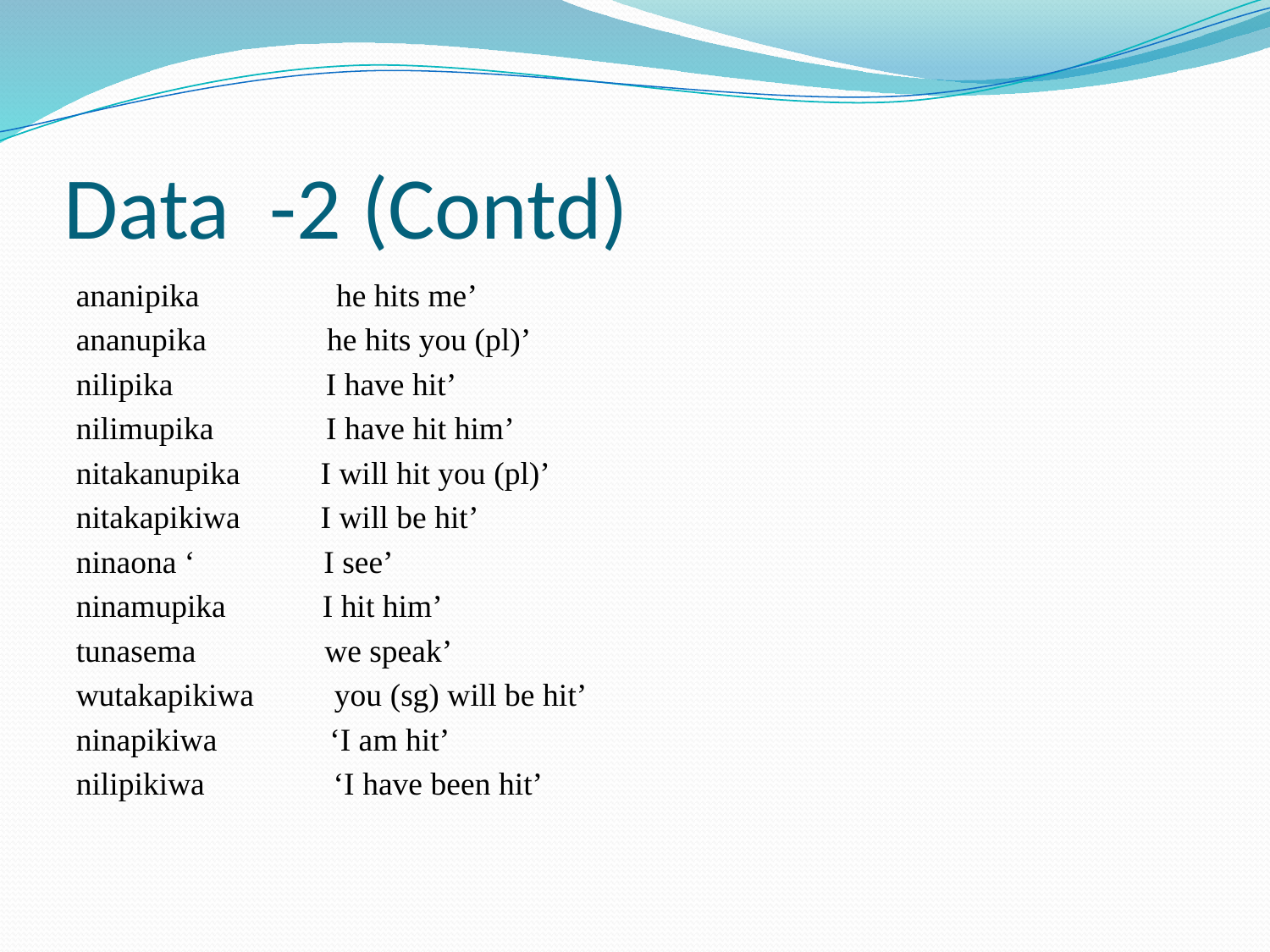

# Data  -2 (Contd)
ananipika                 he hits me’
ananupika               he hits you (pl)’
nilipika                   I have hit’
nilimupika              I have hit him’
nitakanupika          I will hit you (pl)’
nitakapikiwa          I will be hit’
ninaona ‘                I see’
ninamupika            I hit him’
tunasema                we speak’
wutakapikiwa          you (sg) will be hit’
ninapikiwa              ‘I am hit’
nilipikiwa                ‘I have been hit’